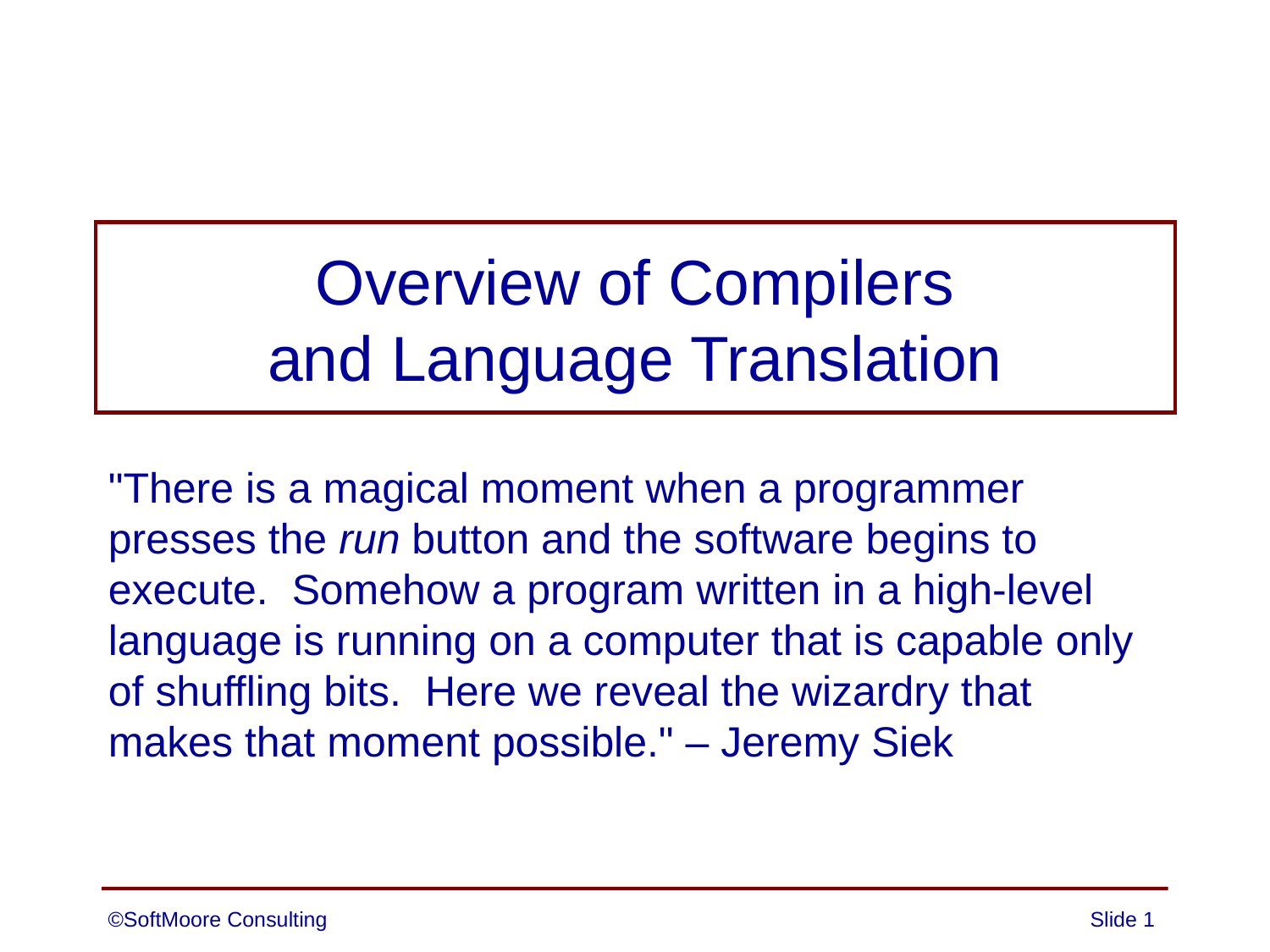

# Overview of Compilers and Language Translation
"There is a magical moment when a programmer presses the run button and the software begins to execute.  Somehow a program written in a high-level language is running on a computer that is capable only of shuffling bits.  Here we reveal the wizardry that makes that moment possible." – Jeremy Siek

©SoftMoore Consulting
Slide 1